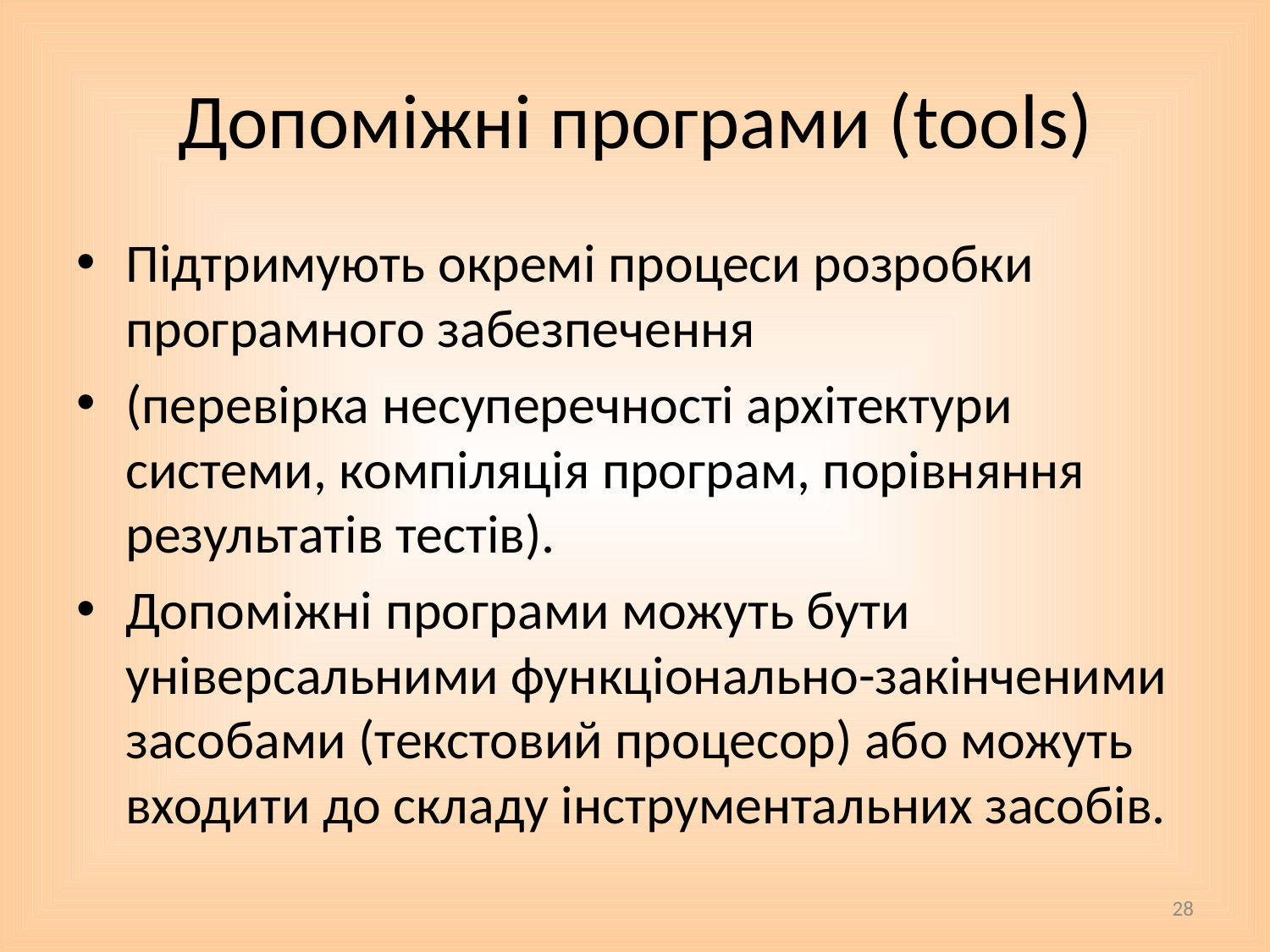

# Допоміжні програми (tools)
Підтримують окремі процеси розробки програмного забезпечення
(перевірка несуперечності архітектури системи, компіляція програм, порівняння результатів тестів).
Допоміжні програми можуть бути універсальними функціонально-закінченими засобами (текстовий процесор) або можуть входити до складу інструментальних засобів.

28